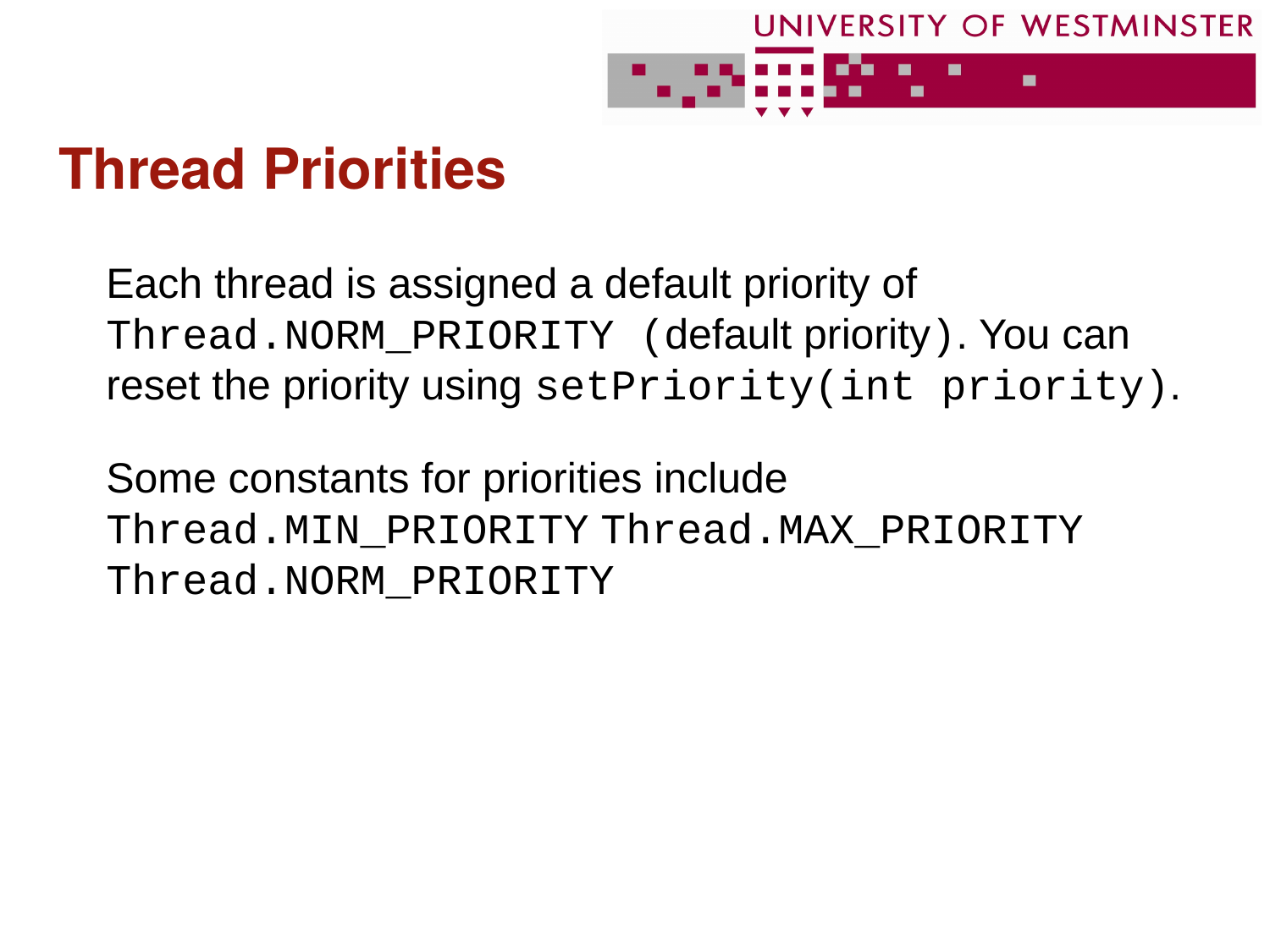

# Thread Priorities
Each thread is assigned a default priority of Thread.NORM_PRIORITY (default priority). You can reset the priority using setPriority(int priority).
Some constants for priorities include Thread.MIN_PRIORITY Thread.MAX_PRIORITY Thread.NORM_PRIORITY